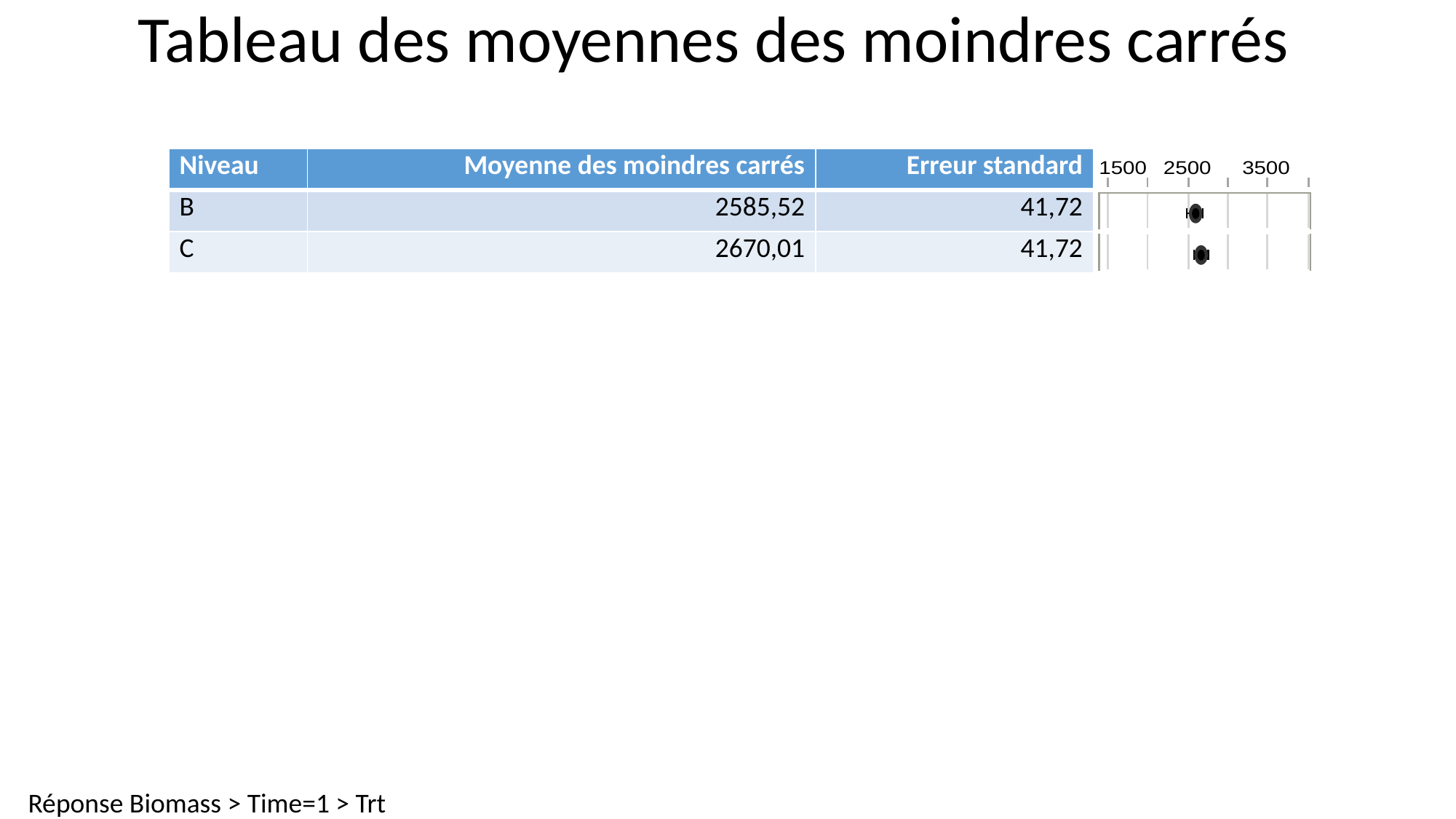

# Tableau des moyennes des moindres carrés
| Niveau | Moyenne des moindres carrés | Erreur standard |  |
| --- | --- | --- | --- |
| B | 2585,52 | 41,72 |  |
| C | 2670,01 | 41,72 |  |
Réponse Biomass > Time=1 > Trt